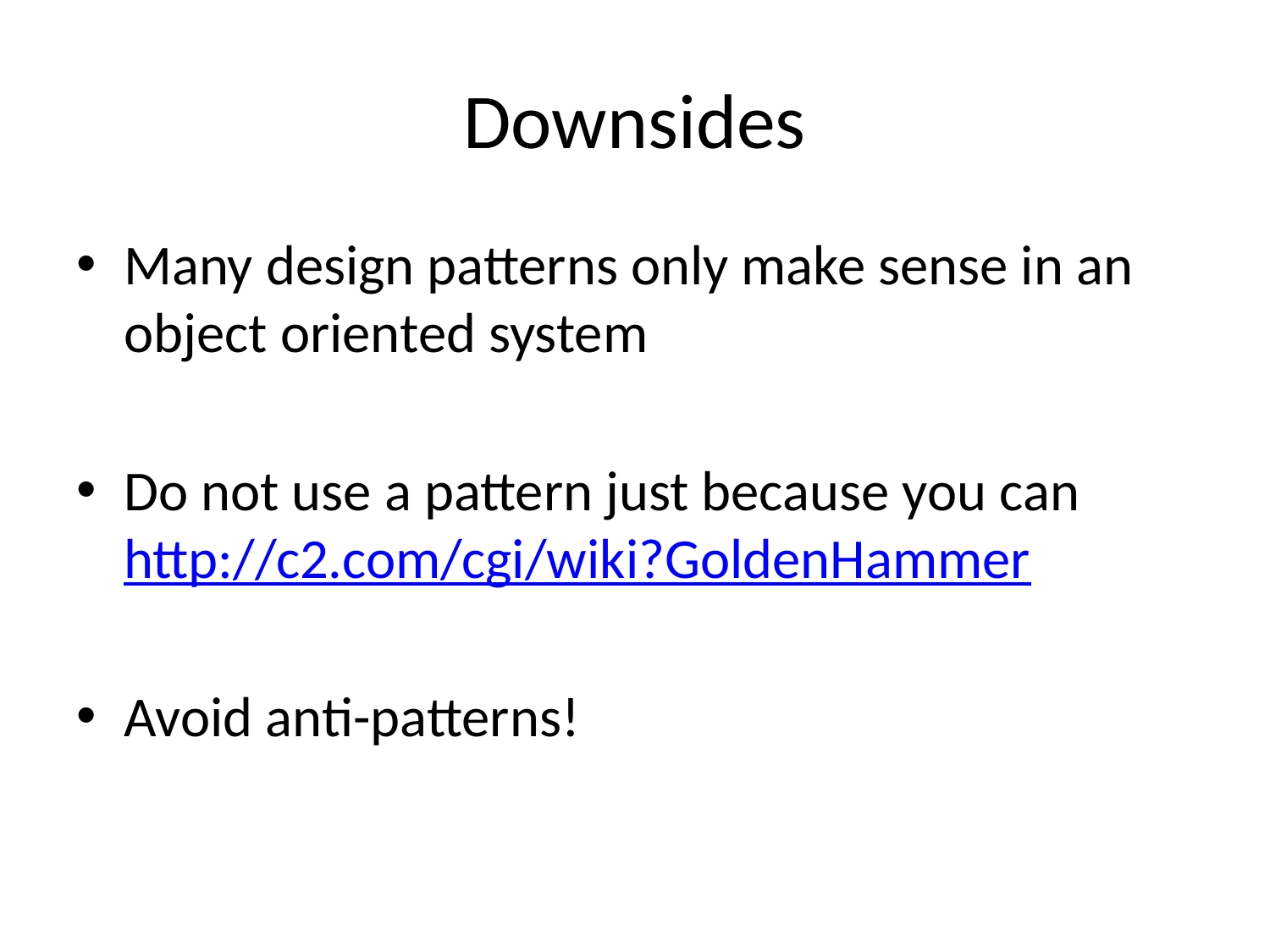

# Downsides
Many design patterns only make sense in an object oriented system

Do not use a pattern just because you can http://c2.com/cgi/wiki?GoldenHammer

Avoid anti-patterns!